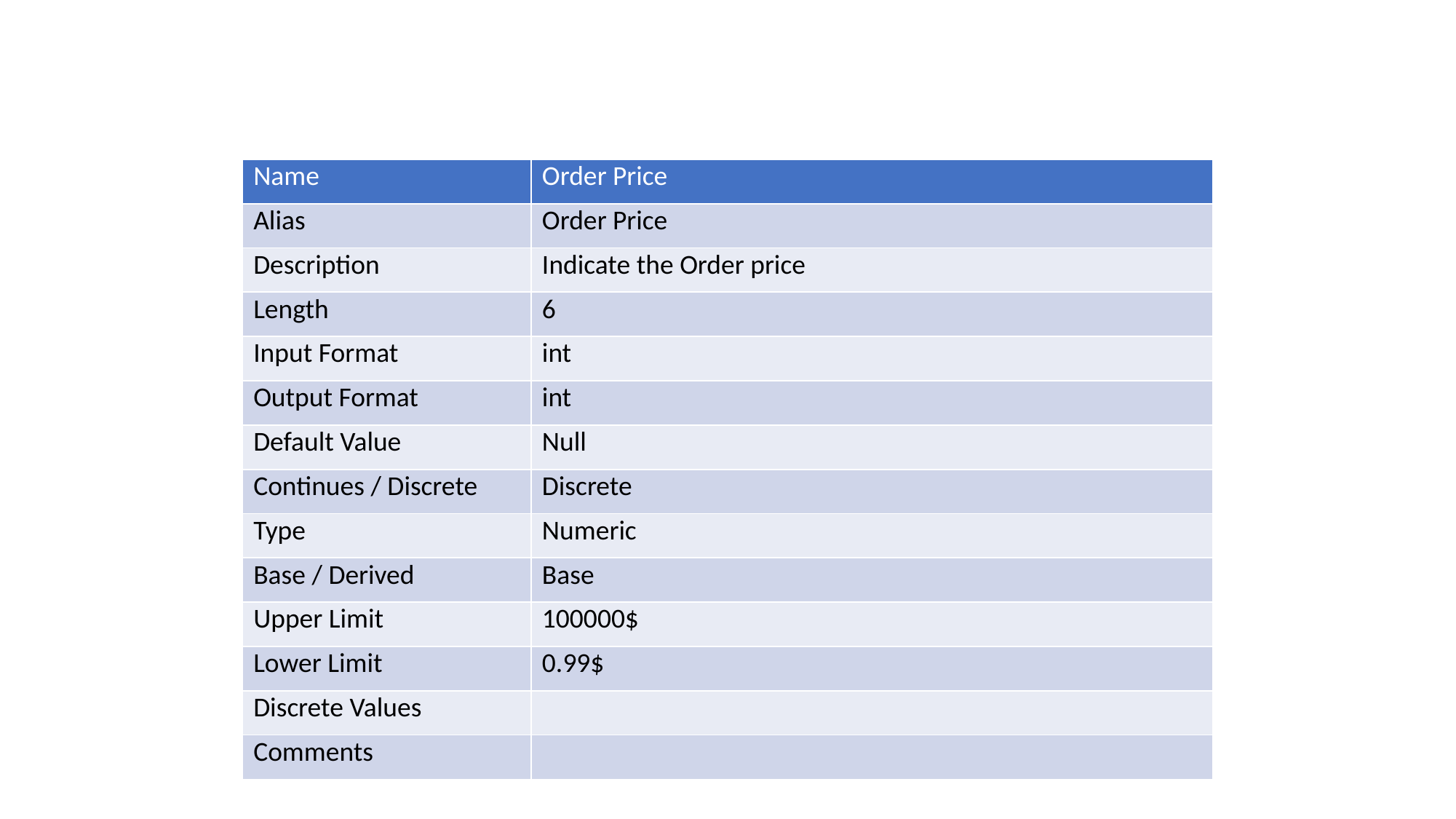

| Name | Order Price |
| --- | --- |
| Alias | Order Price |
| Description | Indicate the Order price |
| Length | 6 |
| Input Format | int |
| Output Format | int |
| Default Value | Null |
| Continues / Discrete | Discrete |
| Type | Numeric |
| Base / Derived | Base |
| Upper Limit | 100000$ |
| Lower Limit | 0.99$ |
| Discrete Values |  |
| Comments |  |